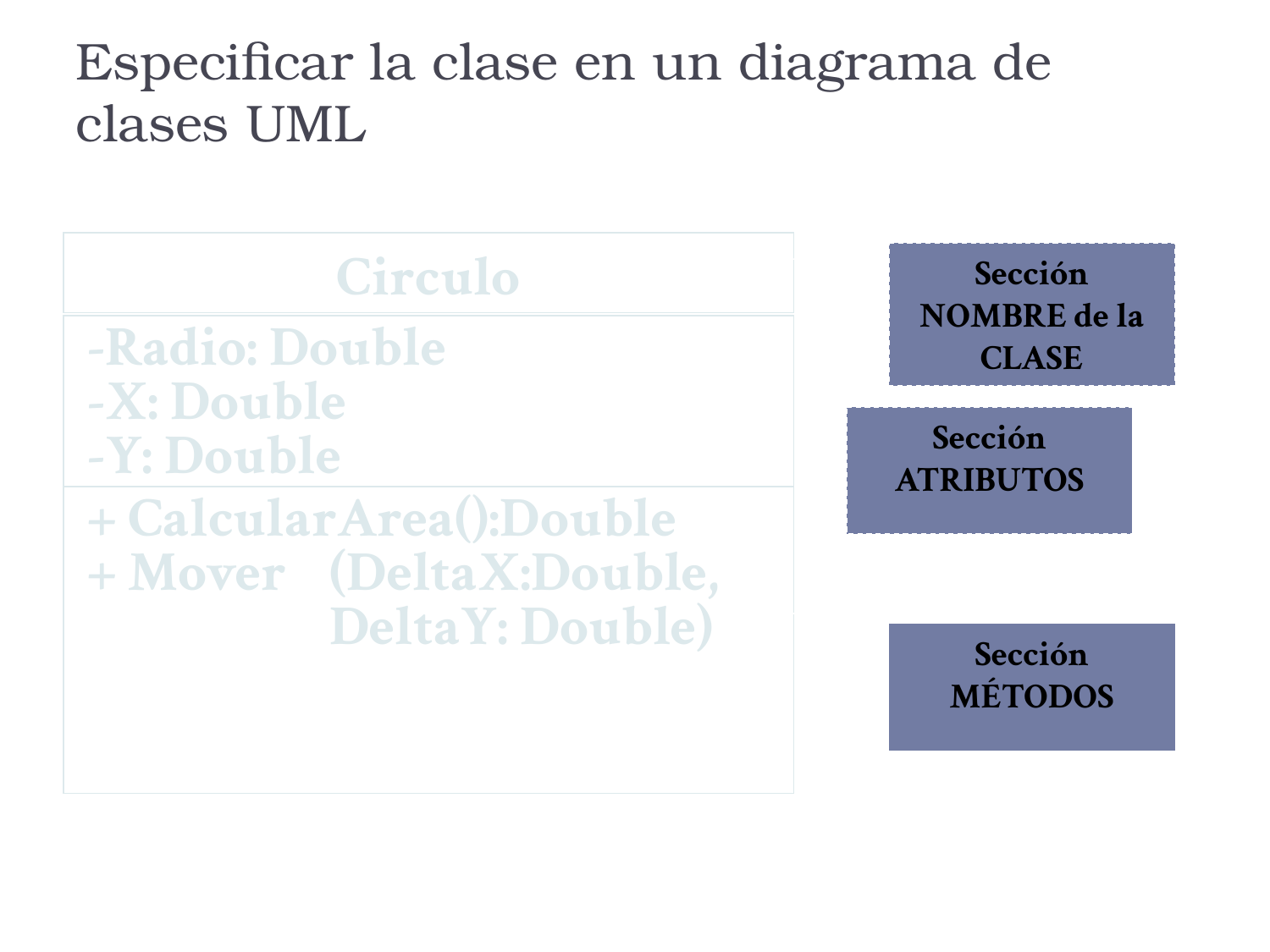

# Especificar la clase en un diagrama de clases UML
Circulo
Sección NOMBRE de la CLASE
 -Radio: Double
 -X: Double
 -Y: Double
Sección ATRIBUTOS
 + CalcularArea():Double
 + Mover	(DeltaX:Double,
		DeltaY: Double)

Sección MÉTODOS